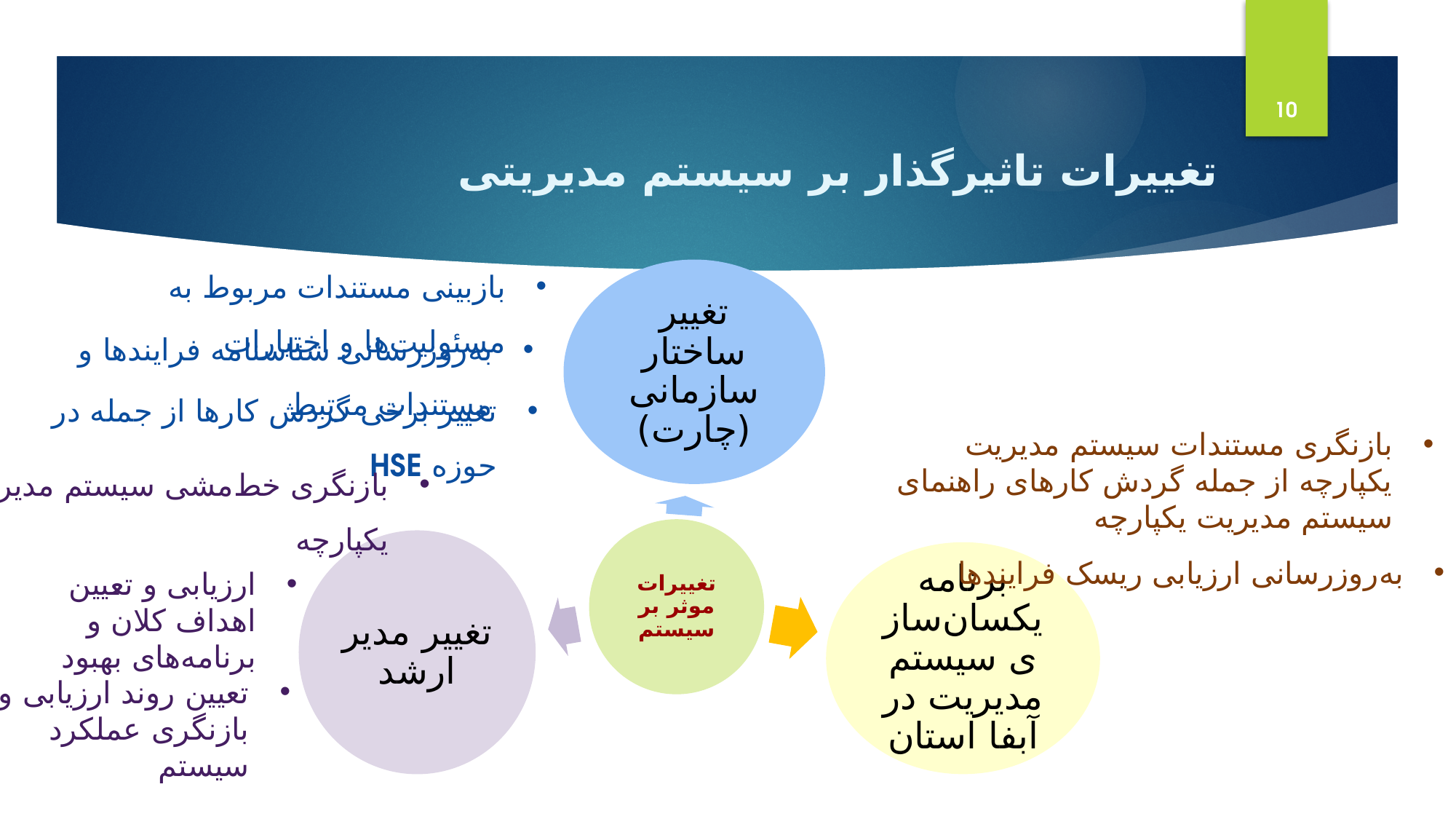

10
تغییرات تاثیرگذار بر سیستم مدیریتی

تغییرات موثر بر سیستم

تغییر ساختار سازمانی (چارت)

برنامه یکسان‌سازی سیستم مدیریت در آبفا استان

تغییر مدیر ارشد
بازبینی مستندات مربوط به مسئولیت‌ها و اختیارات
به‌روزرسانی شناسنامه فرایندها و مستندات مرتبط
تغییر برخی گردش‌ کارها از جمله در حوزه HSE
بازنگری مستندات سیستم مدیریت یکپارچه از جمله گردش کارهای راهنمای سیستم مدیریت یکپارچه
بازنگری خط‌مشی سیستم مدیریت یکپارچه
به‌روزرسانی ارزیابی ریسک فرایندها
ارزیابی و تعیین اهداف کلان و برنامه‌های بهبود
تعیین روند ارزیابی و بازنگری عملکرد سیستم